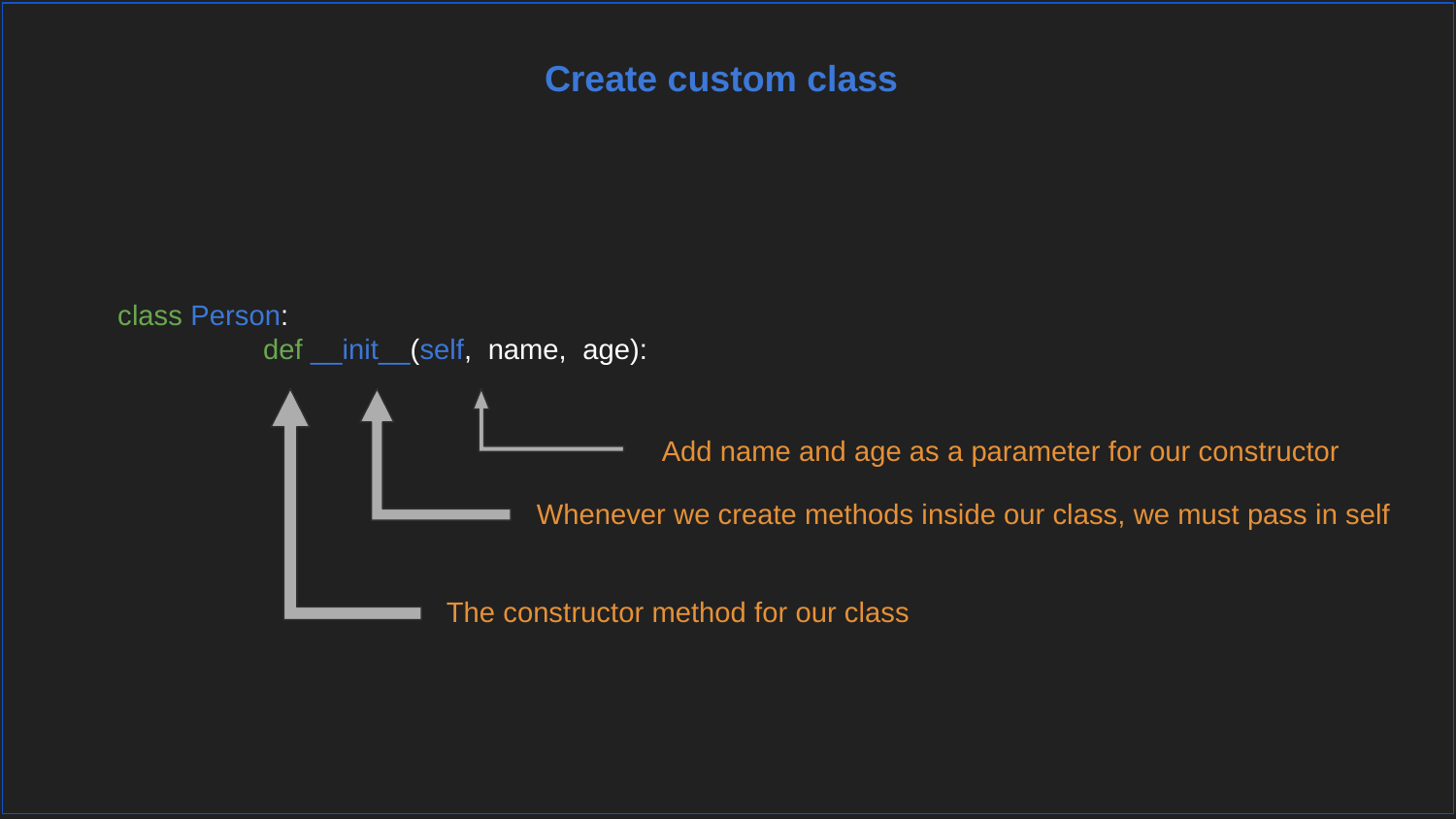

Create custom class
class Person:
	def __init__(self,  name,  age):

Add name and age as a parameter for our constructor
Whenever we create methods inside our class, we must pass in self
The constructor method for our class